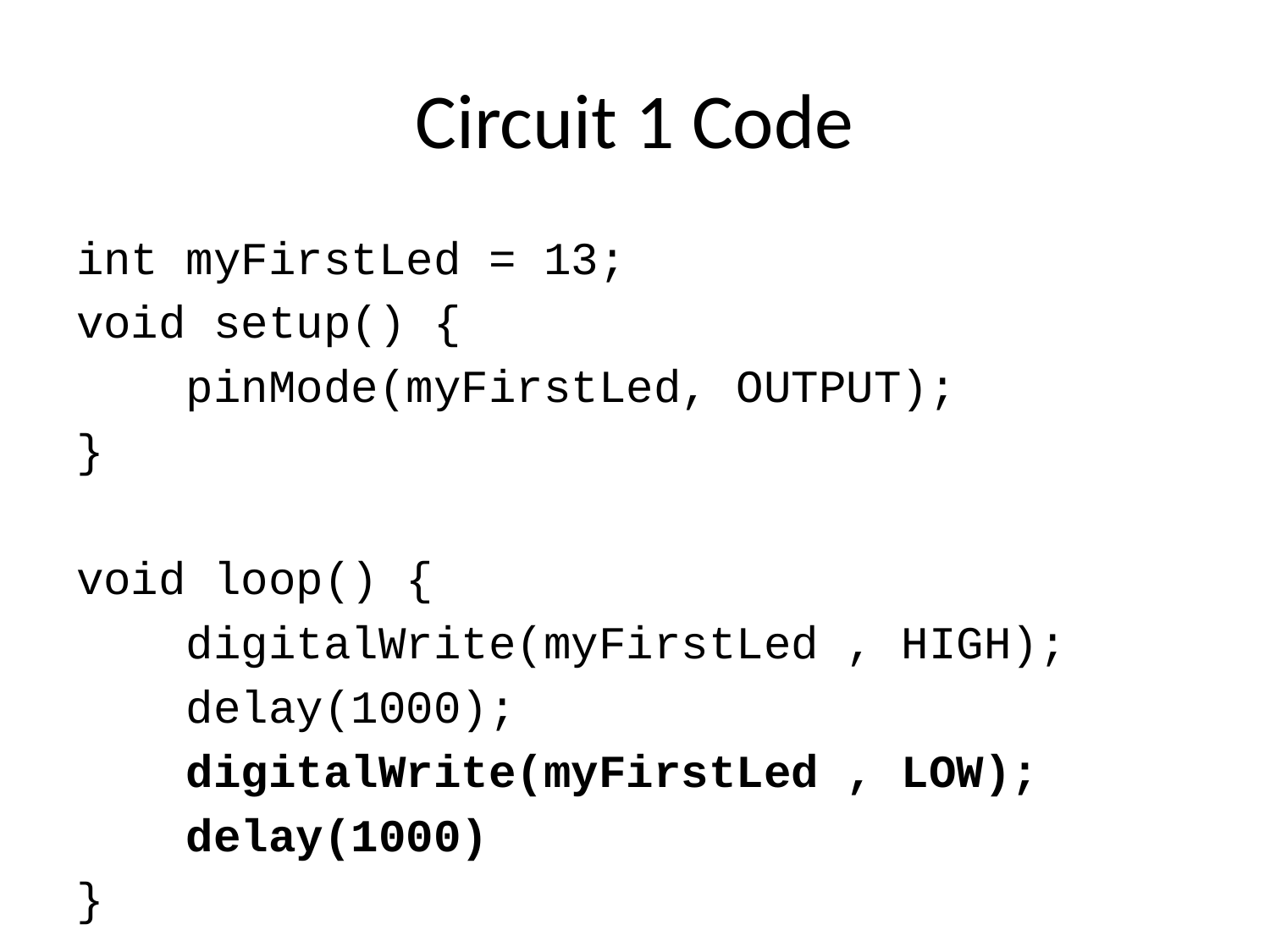

# Circuit 1 Code
int myFirstLed = 13;
void setup() {
    pinMode(myFirstLed, OUTPUT);
}

void loop() {
    digitalWrite(myFirstLed , HIGH);
    delay(1000);
    digitalWrite(myFirstLed , LOW);
    delay(1000)
}